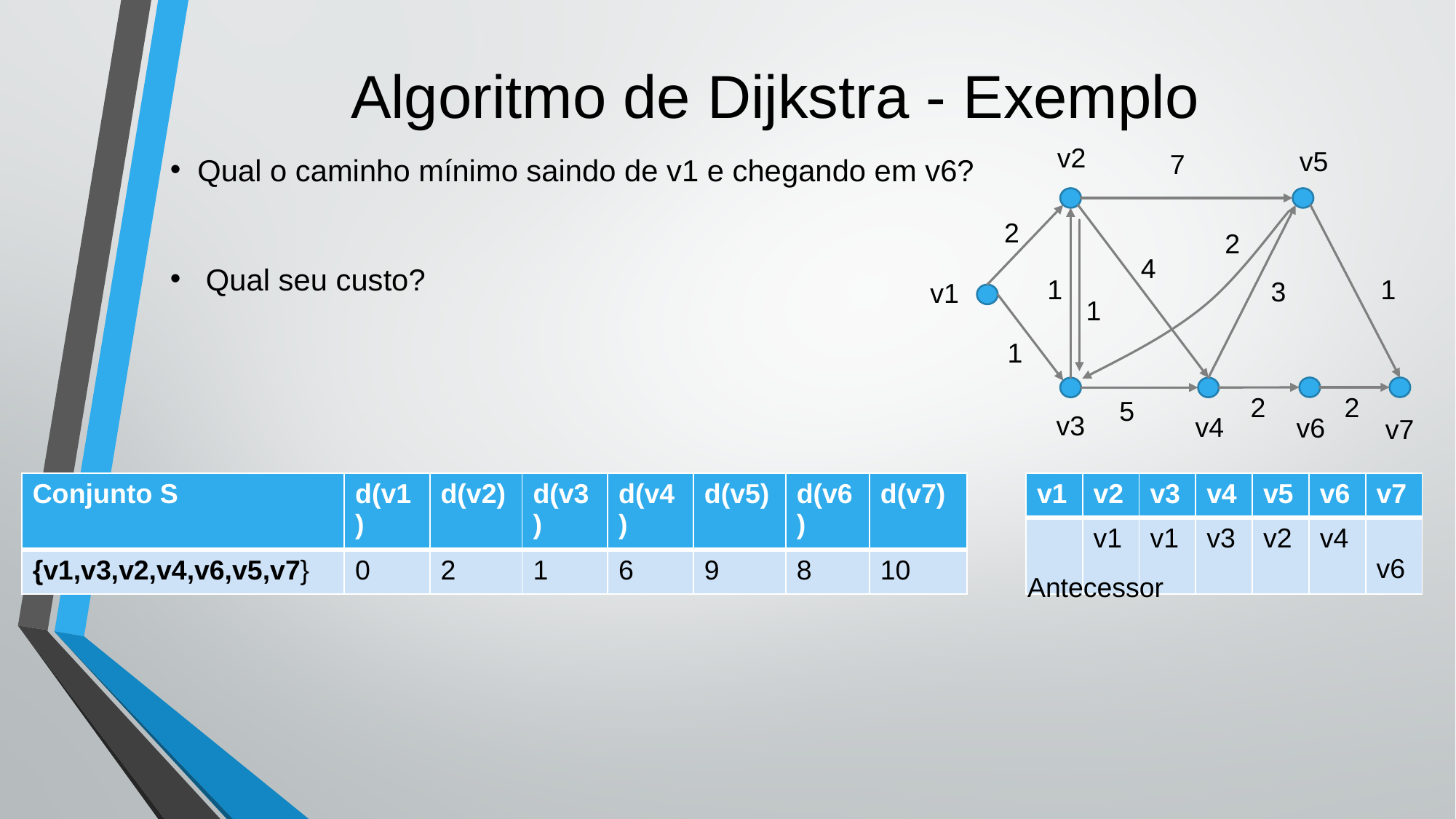

# Algoritmo de Dijkstra - Exemplo
v2
v5
7
  Qual o caminho mínimo saindo de v1 e chegando em v6?

   Qual seu custo?

2

2
4
1
1
3
v1

1
1

2
2
5
v3
v4
v6
v7
| Conjunto S | d(v1) | d(v2) | d(v3) | d(v4) | d(v5) | d(v6) | d(v7) |
| --- | --- | --- | --- | --- | --- | --- | --- |
| {v1,v3,v2,v4,v6,v5,v7} | 0 | 2 | 1 | 6 | 9 | 8 | 10 |
| v1 | v2 | v3 | v4 | v5 | v6 | v7 |
| --- | --- | --- | --- | --- | --- | --- |
|  | v1 | v1 | v3 | v2 | v4 | v6 |
Antecessor